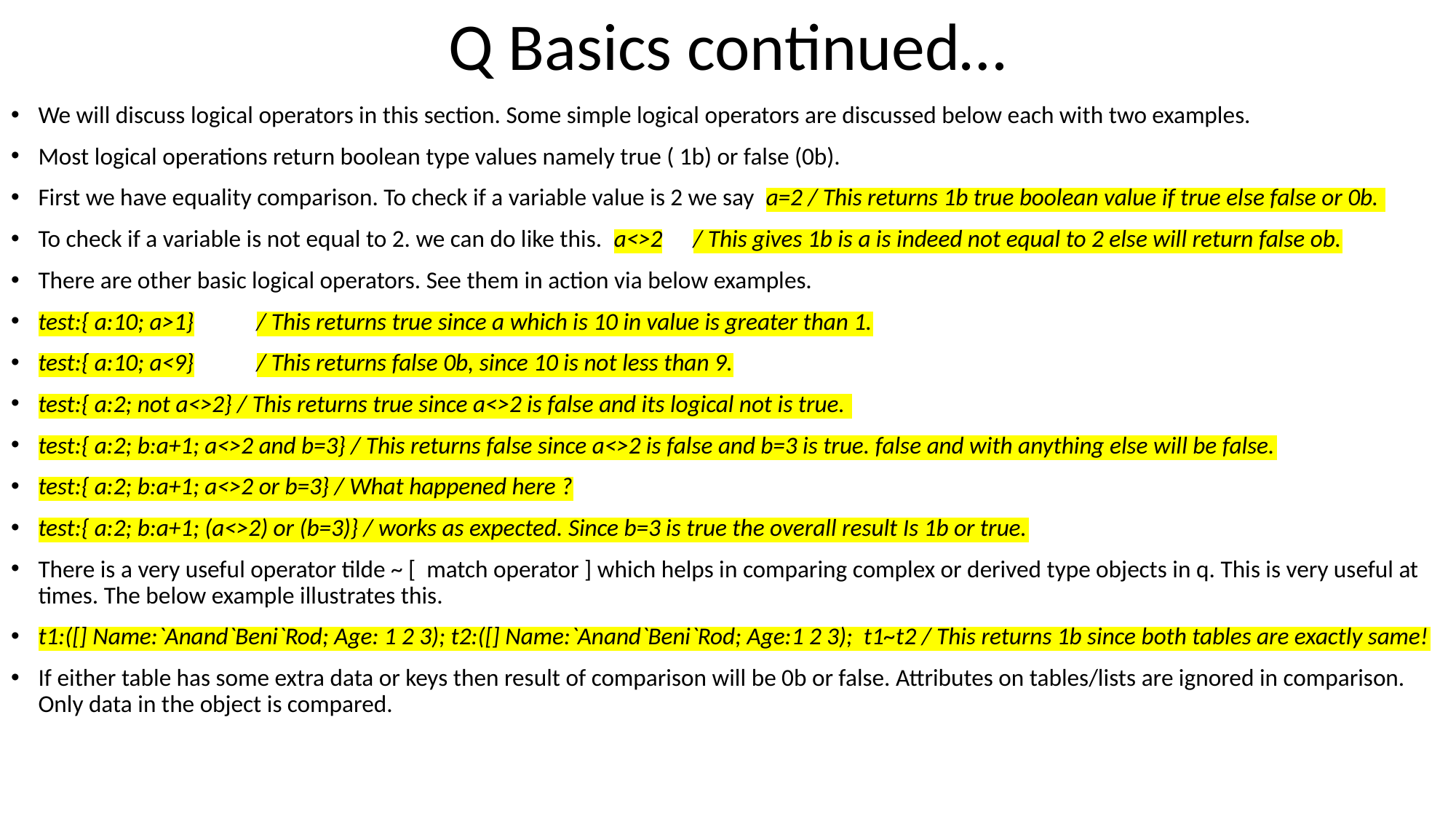

# Q Basics continued…
We will discuss logical operators in this section. Some simple logical operators are discussed below each with two examples.
Most logical operations return boolean type values namely true ( 1b) or false (0b).
First we have equality comparison. To check if a variable value is 2 we say  a=2 / This returns 1b true boolean value if true else false or 0b.
To check if a variable is not equal to 2. we can do like this.  a<>2	/ This gives 1b is a is indeed not equal to 2 else will return false ob.
There are other basic logical operators. See them in action via below examples.
test:{ a:10; a>1}	/ This returns true since a which is 10 in value is greater than 1.
test:{ a:10; a<9}	/ This returns false 0b, since 10 is not less than 9.
test:{ a:2; not a<>2} / This returns true since a<>2 is false and its logical not is true.
test:{ a:2; b:a+1; a<>2 and b=3} / This returns false since a<>2 is false and b=3 is true. false and with anything else will be false.
test:{ a:2; b:a+1; a<>2 or b=3} / What happened here ?
test:{ a:2; b:a+1; (a<>2) or (b=3)} / works as expected. Since b=3 is true the overall result Is 1b or true.
There is a very useful operator tilde ~ [  match operator ] which helps in comparing complex or derived type objects in q. This is very useful at times. The below example illustrates this.
t1:([] Name:`Anand`Beni`Rod; Age: 1 2 3); t2:([] Name:`Anand`Beni`Rod; Age:1 2 3);  t1~t2 / This returns 1b since both tables are exactly same!
If either table has some extra data or keys then result of comparison will be 0b or false. Attributes on tables/lists are ignored in comparison. Only data in the object is compared.